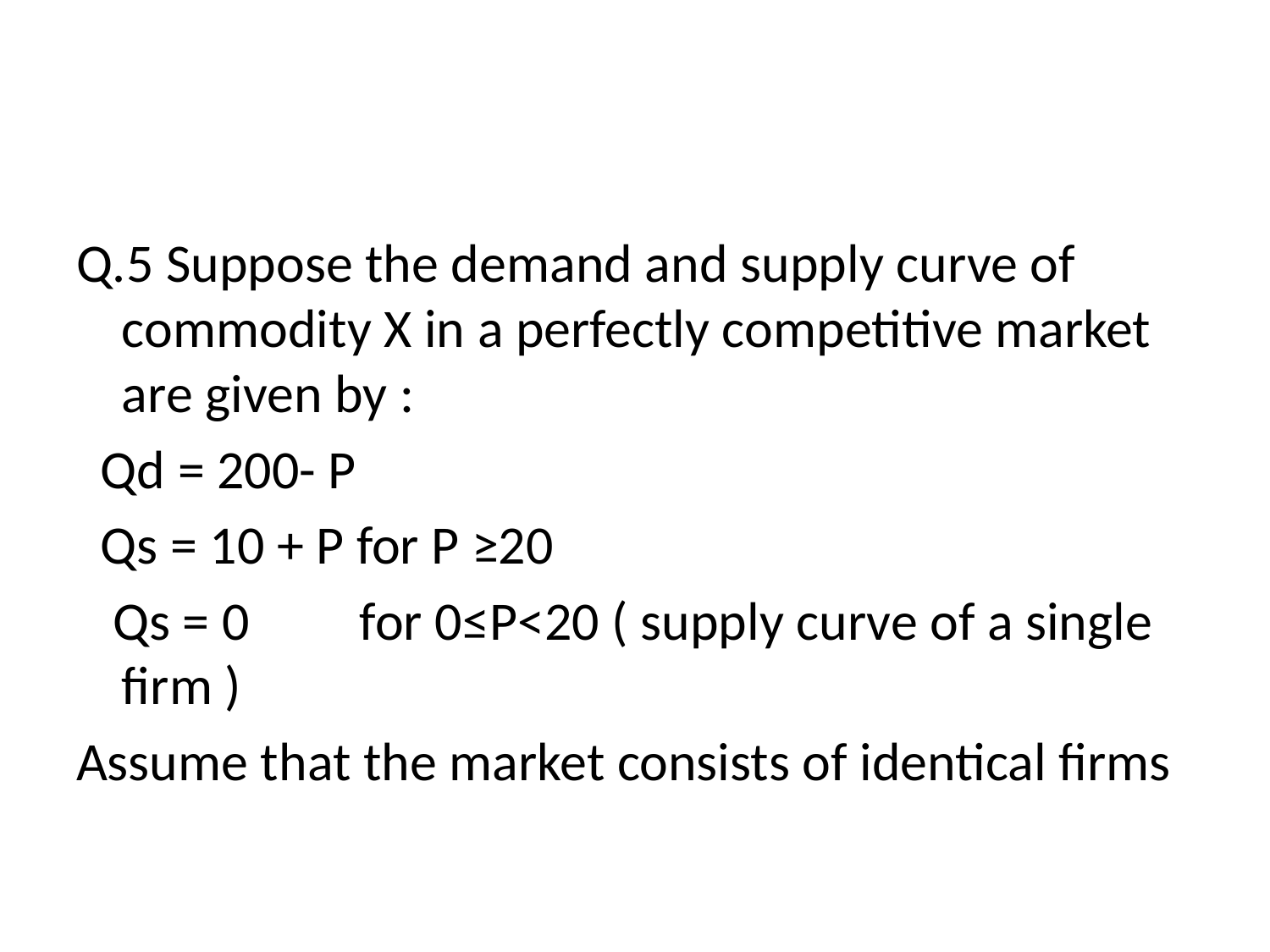

#
Q.5 Suppose the demand and supply curve of commodity X in a perfectly competitive market are given by :
  Qd = 200- P
  Qs = 10 + P for P ≥20
   Qs = 0         for 0≤P<20 ( supply curve of a single firm )
Assume that the market consists of identical firms